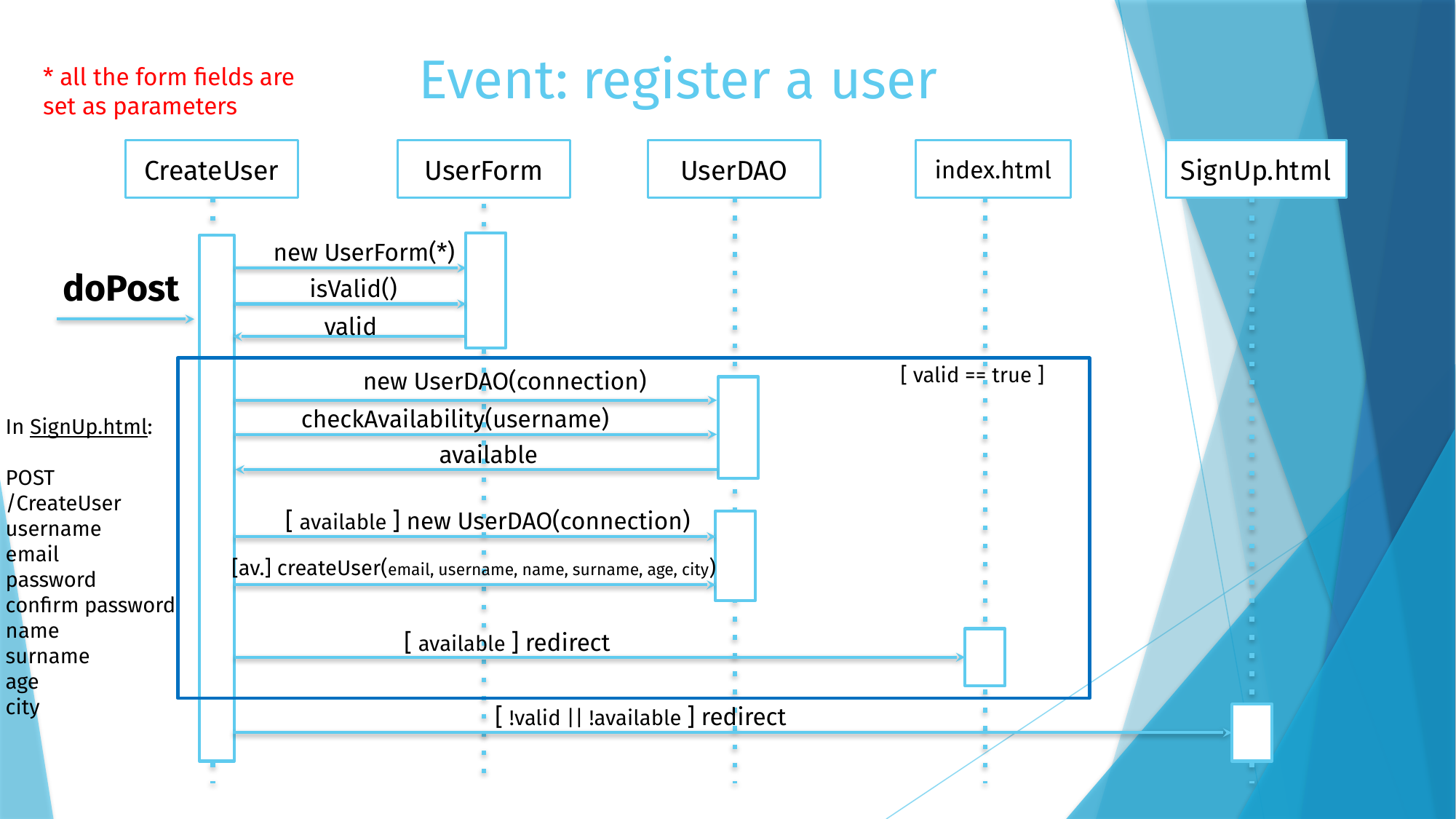

# Event: register a user
* all the form fields are set as parameters
SignUp.html
CreateUser
UserForm
UserDAO
index.html
new UserForm(*)

doPost
isValid()
valid
[ valid == true ]

	new UserDAO(connection)

checkAvailability(username)
In SignUp.html:

POST
/CreateUser
username
email
password
confirm password
name
surname
age
city
available
[ available ] new UserDAO(connection)

[av.] createUser(email, username, name, surname, age, city)
[ available ] redirect

[ !valid || !available ] redirect